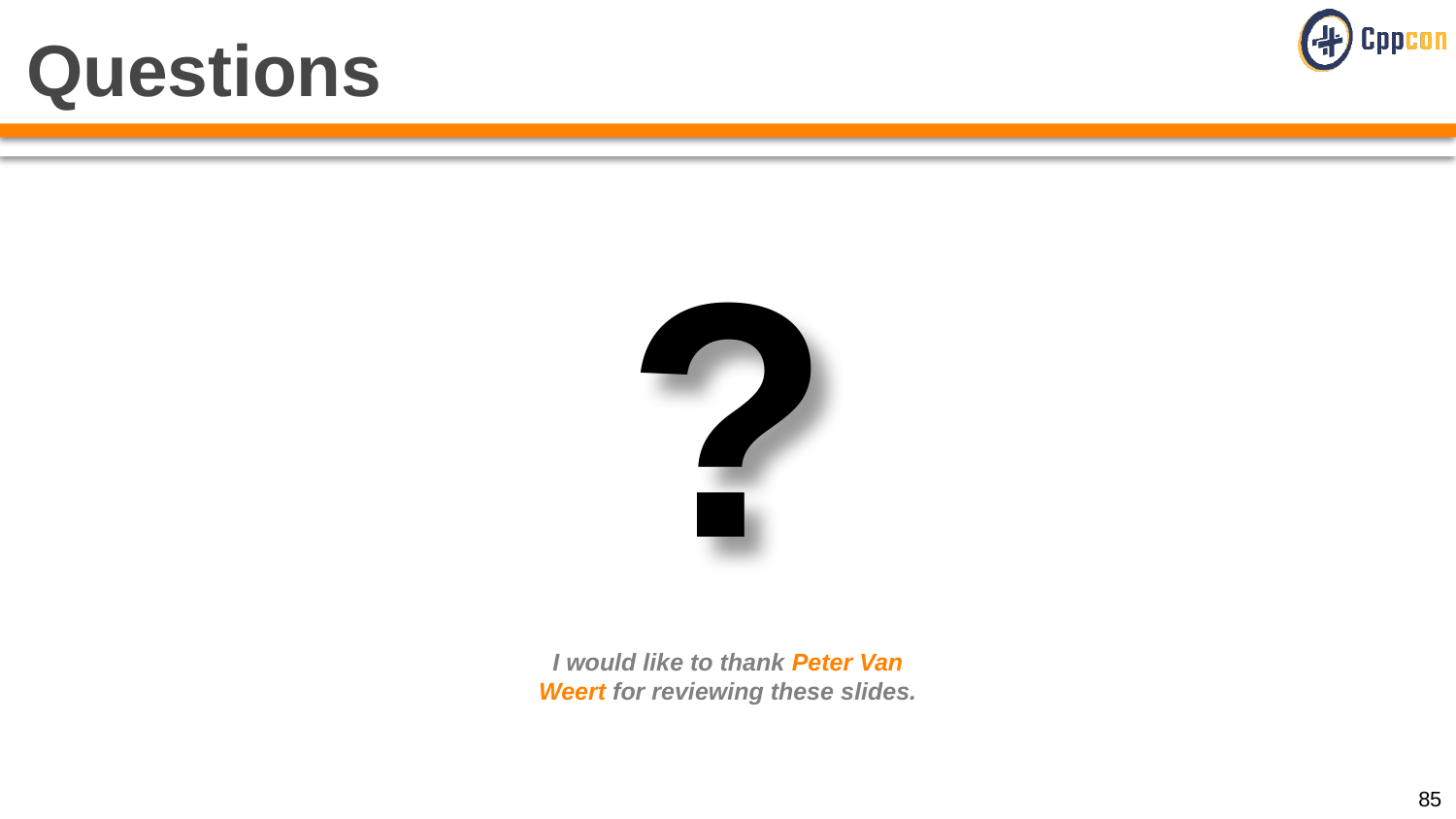

# Questions
?
I would like to thank Peter Van Weert for reviewing these slides.